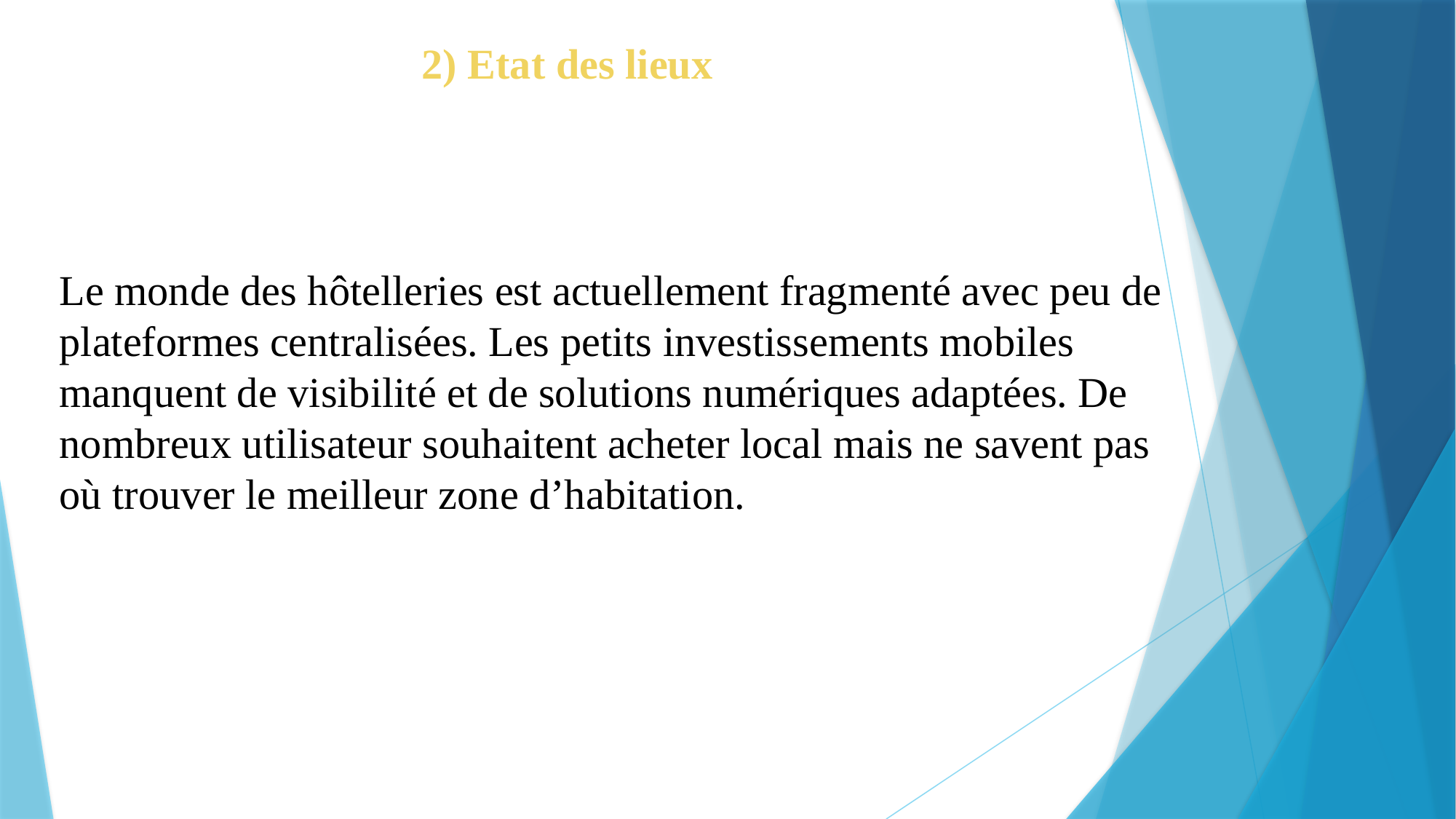

2) Etat des lieux
Le monde des hôtelleries est actuellement fragmenté avec peu de plateformes centralisées. Les petits investissements mobiles manquent de visibilité et de solutions numériques adaptées. De nombreux utilisateur souhaitent acheter local mais ne savent pas où trouver le meilleur zone d’habitation.